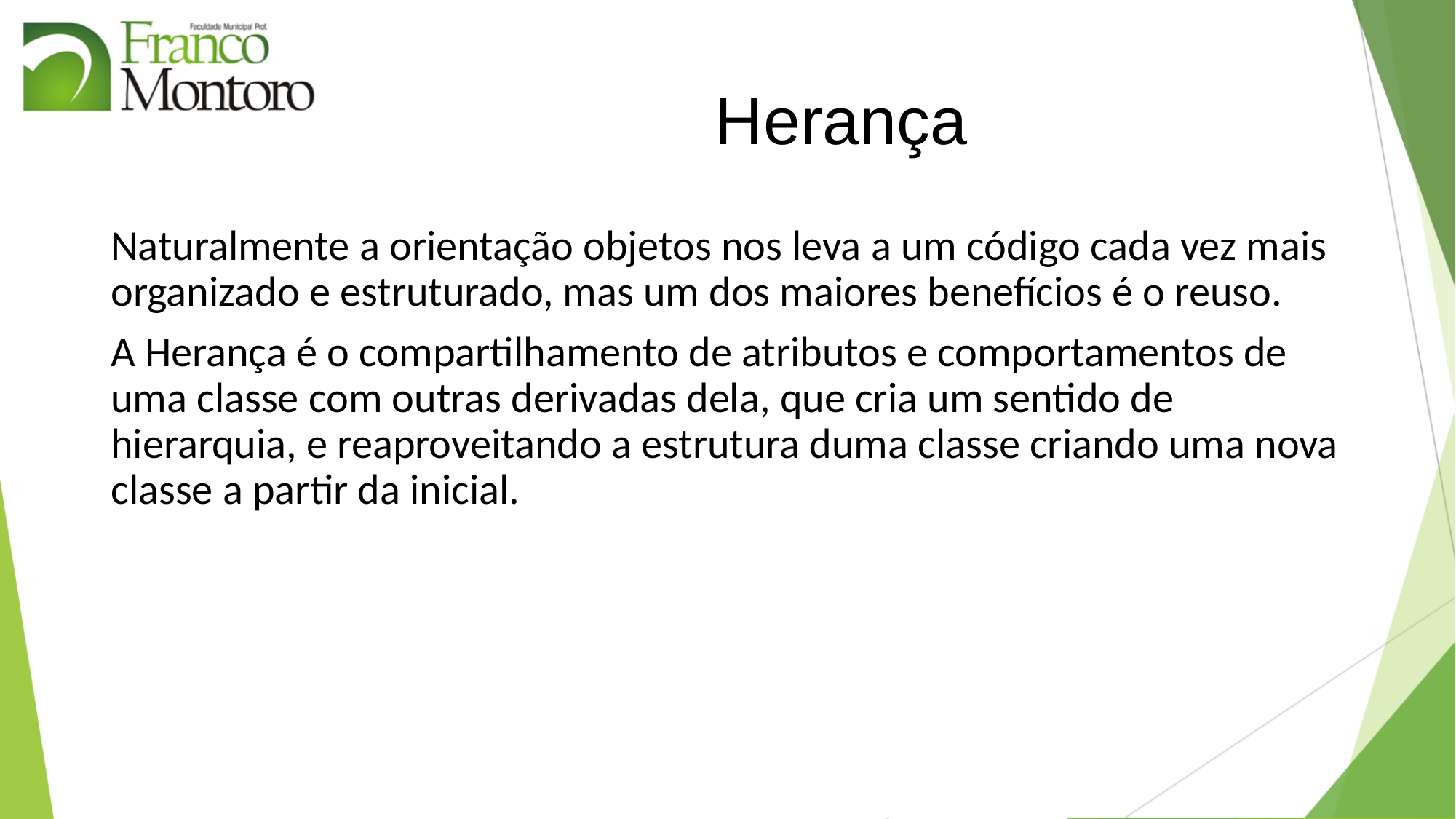

# Herança
Naturalmente a orientação objetos nos leva a um código cada vez mais organizado e estruturado, mas um dos maiores benefícios é o reuso.
A Herança é o compartilhamento de atributos e comportamentos de uma classe com outras derivadas dela, que cria um sentido de hierarquia, e reaproveitando a estrutura duma classe criando uma nova classe a partir da inicial.